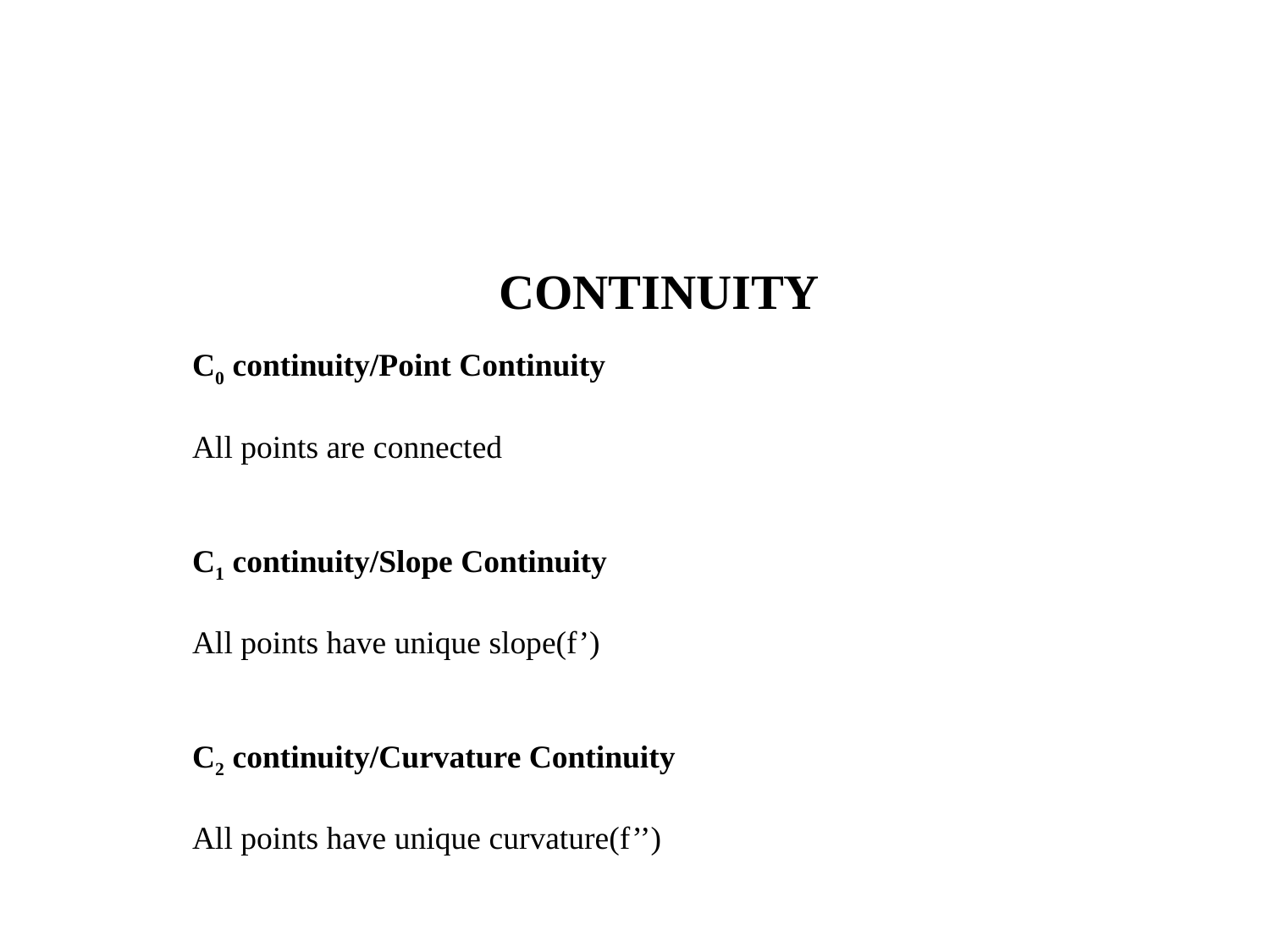

CONTINUITY
C0 continuity/Point Continuity

All points are connected

C1 continuity/Slope Continuity

All points have unique slope(f’)

C2 continuity/Curvature Continuity

All points have unique curvature(f’’)